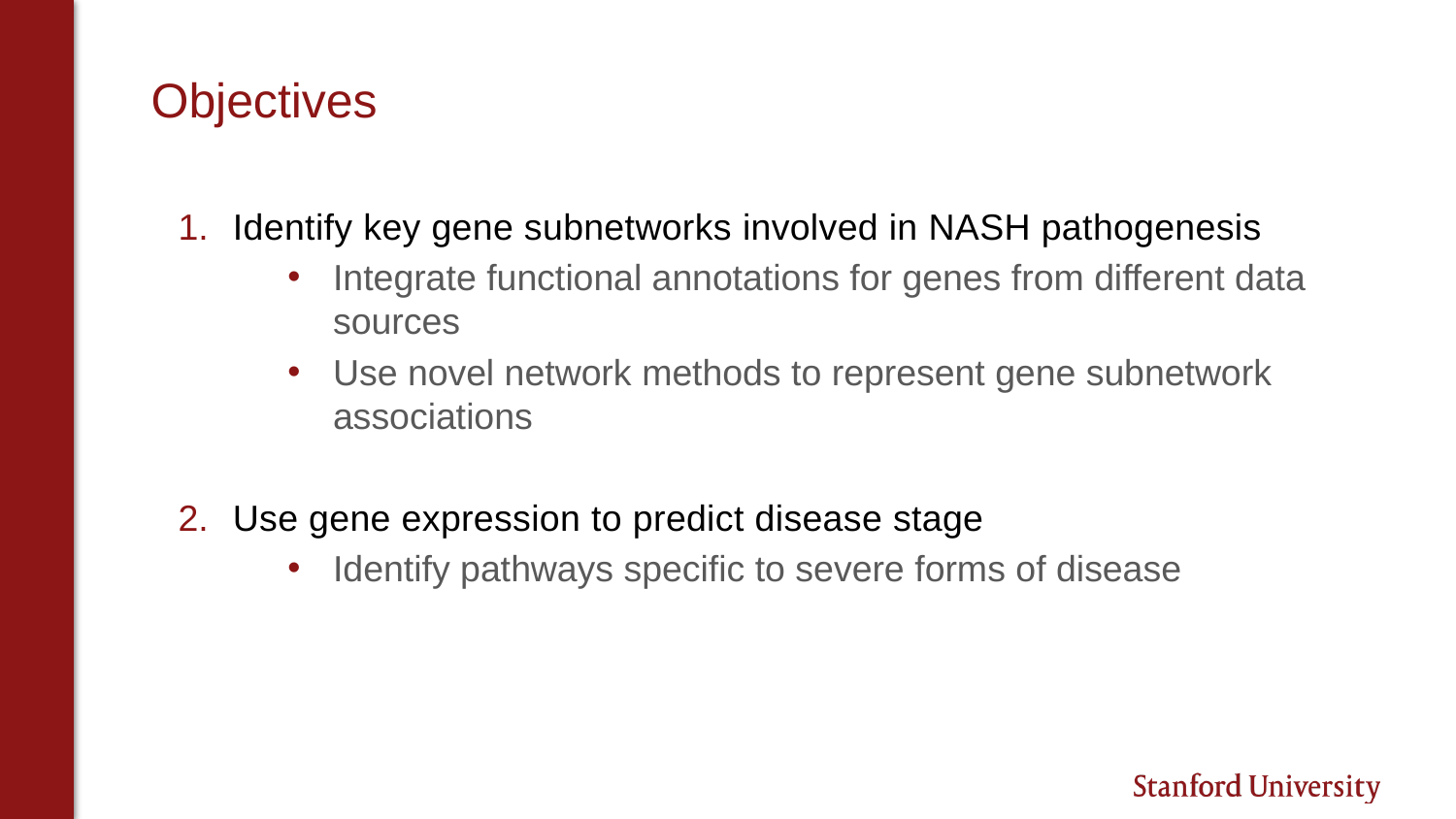

# Objectives
Identify key gene subnetworks involved in NASH pathogenesis
Integrate functional annotations for genes from different data sources
Use novel network methods to represent gene subnetwork associations

Use gene expression to predict disease stage
Identify pathways specific to severe forms of disease